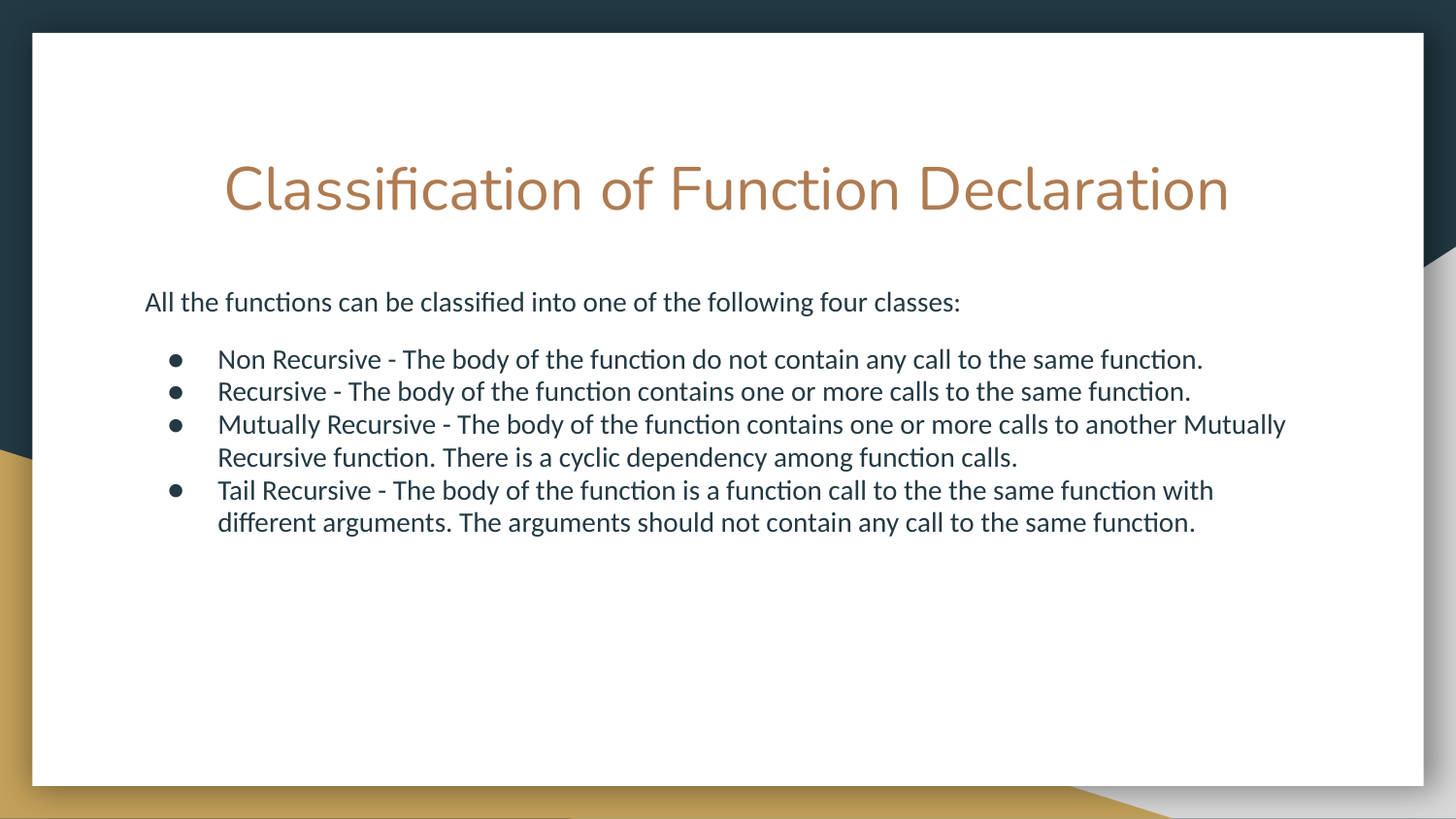

# Classification of Function Declaration
All the functions can be classified into one of the following four classes:
Non Recursive - The body of the function do not contain any call to the same function.
Recursive - The body of the function contains one or more calls to the same function.
Mutually Recursive - The body of the function contains one or more calls to another Mutually Recursive function. There is a cyclic dependency among function calls.
Tail Recursive - The body of the function is a function call to the the same function with different arguments. The arguments should not contain any call to the same function.